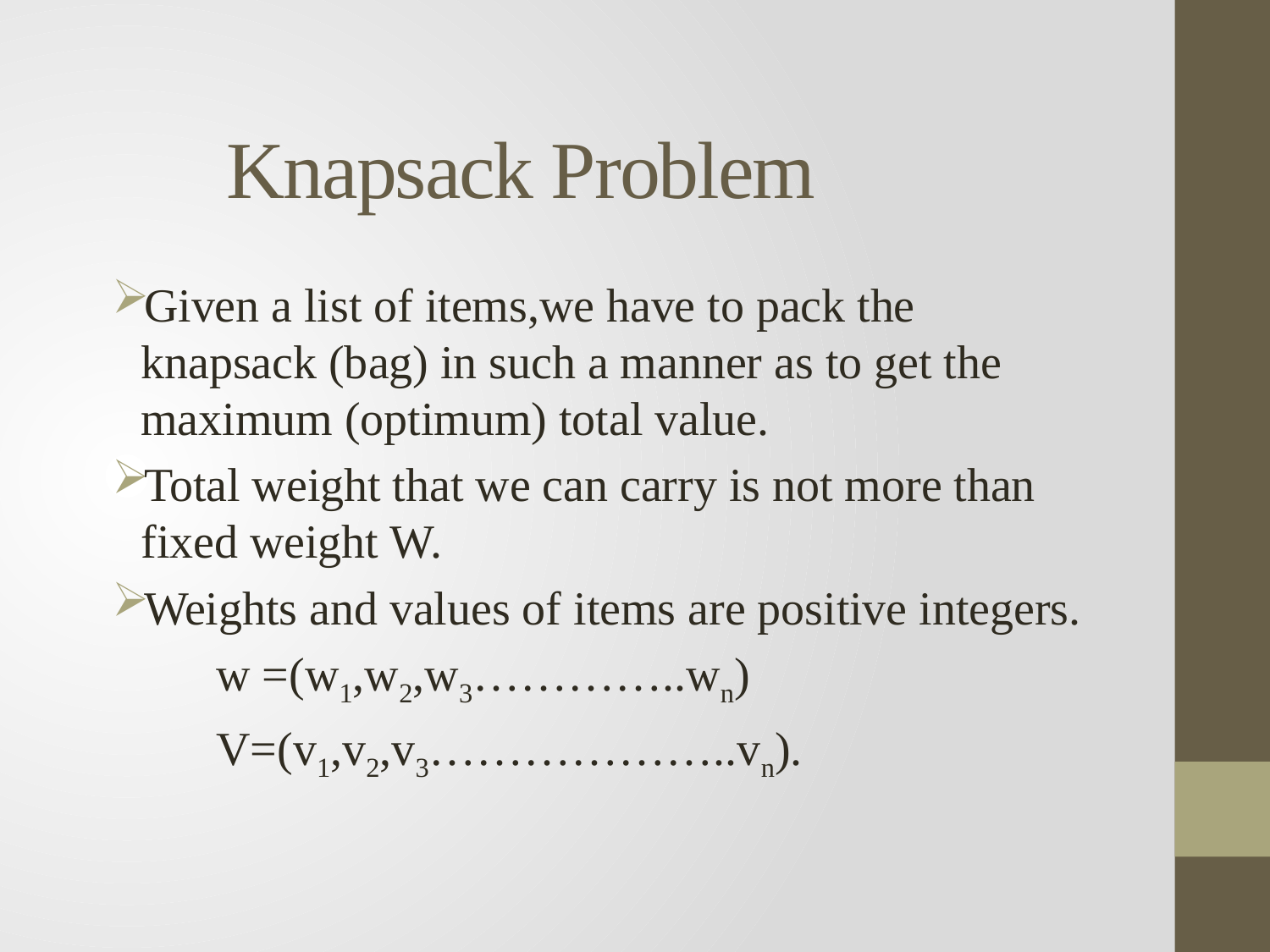

# Knapsack Problem
Given a list of items,we have to pack the knapsack (bag) in such a manner as to get the maximum (optimum) total value.
Total weight that we can carry is not more than fixed weight W.
Weights and values of items are positive integers.
          w =(w1,w2,w3…………..wn)
          V=(v1,v2,v3………………..vn).